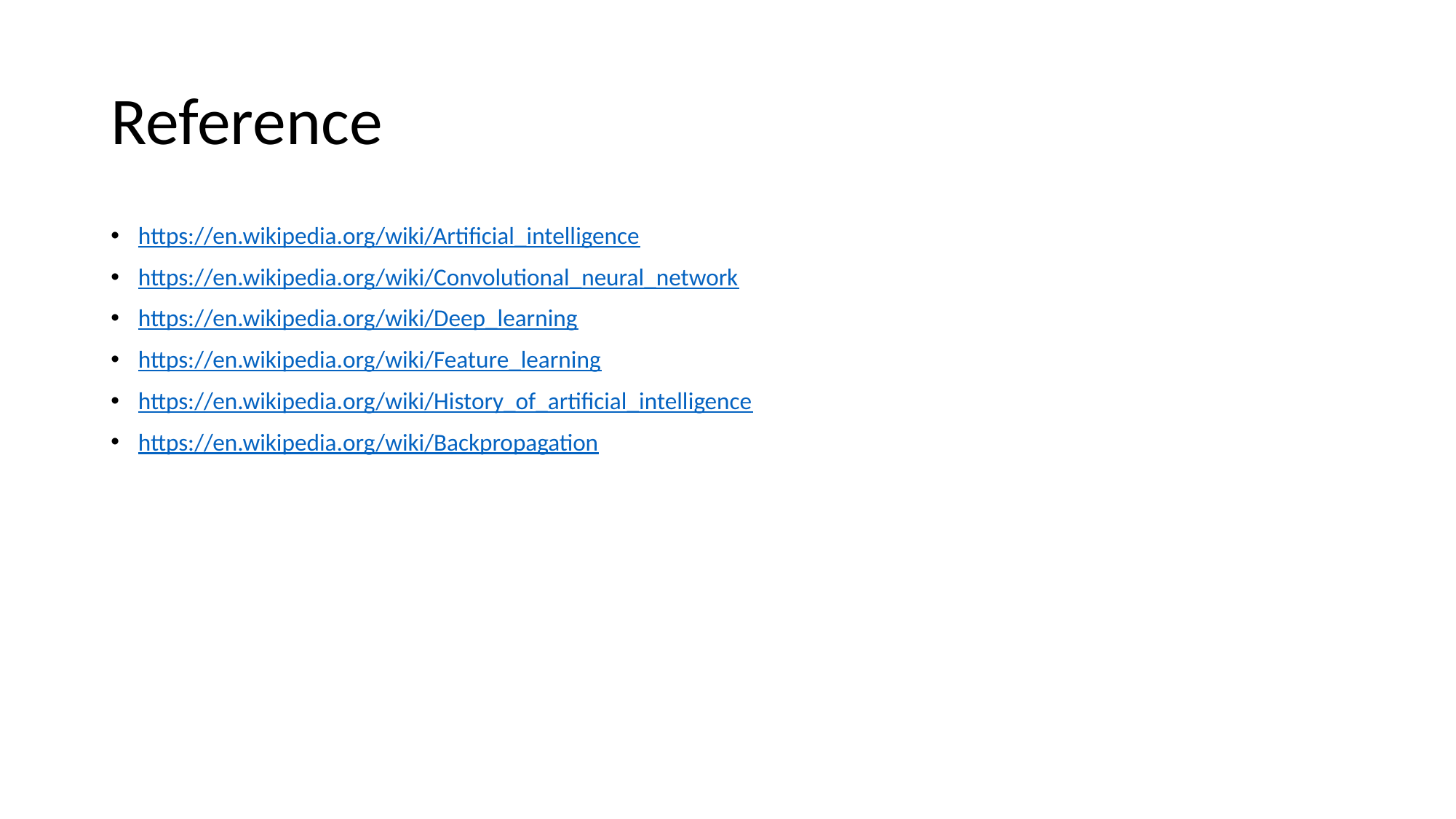

# Reference
https://en.wikipedia.org/wiki/Artificial_intelligence
https://en.wikipedia.org/wiki/Convolutional_neural_network
https://en.wikipedia.org/wiki/Deep_learning
https://en.wikipedia.org/wiki/Feature_learning
https://en.wikipedia.org/wiki/History_of_artificial_intelligence
https://en.wikipedia.org/wiki/Backpropagation